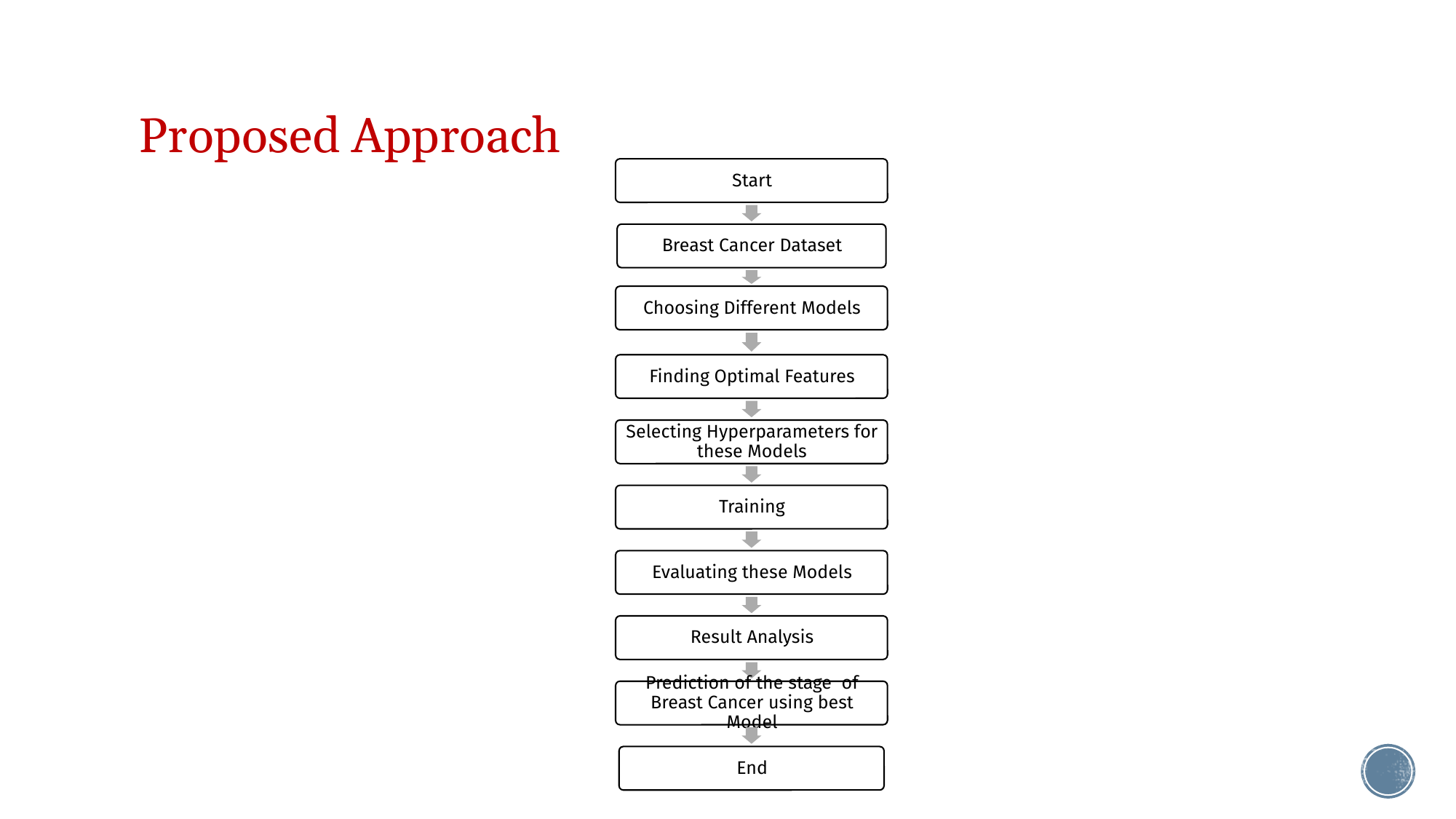

# Proposed Approach
Start

Breast Cancer Dataset

Choosing Different Models

Finding Optimal Features

Selecting Hyperparameters for these Models

Training

Evaluating these Models

Result Analysis

Prediction of the stage  of Breast Cancer using best Model

End